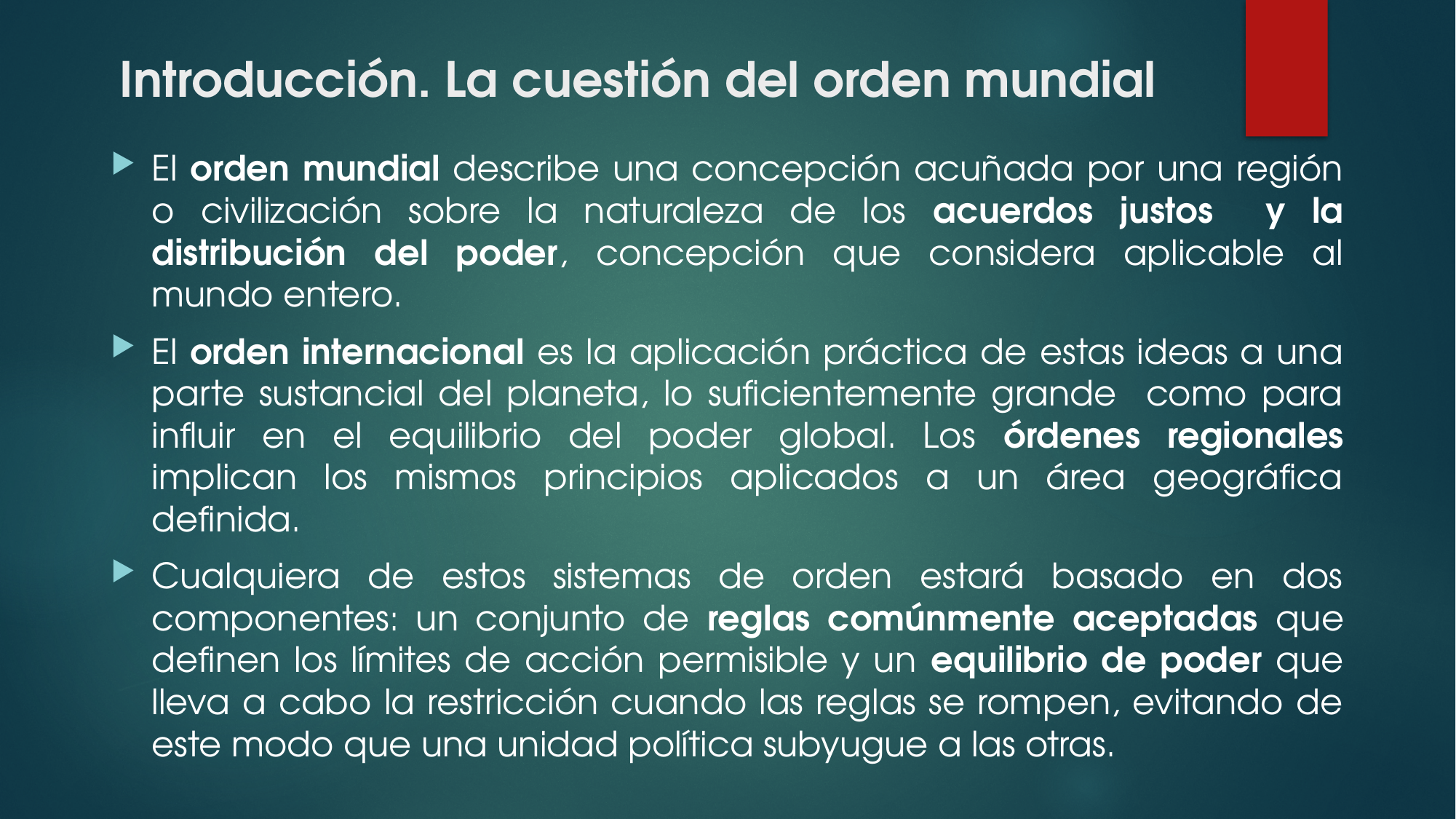

# Introducción. La cuestión del orden mundial
El orden mundial describe una concepción acuñada por una región o civilización sobre la naturaleza de los acuerdos justos  y la distribución del poder, concepción que considera aplicable al mundo entero.
El orden internacional es la aplicación práctica de estas ideas a una parte sustancial del planeta, lo suficientemente grande  como para influir en el equilibrio del poder global. Los órdenes regionales implican los mismos principios aplicados a un área geográfica definida.
Cualquiera de estos sistemas de orden estará basado en dos componentes: un conjunto de reglas comúnmente aceptadas que definen los límites de acción permisible y un equilibrio de poder que lleva a cabo la restricción cuando las reglas se rompen, evitando de este modo que una unidad política subyugue a las otras.